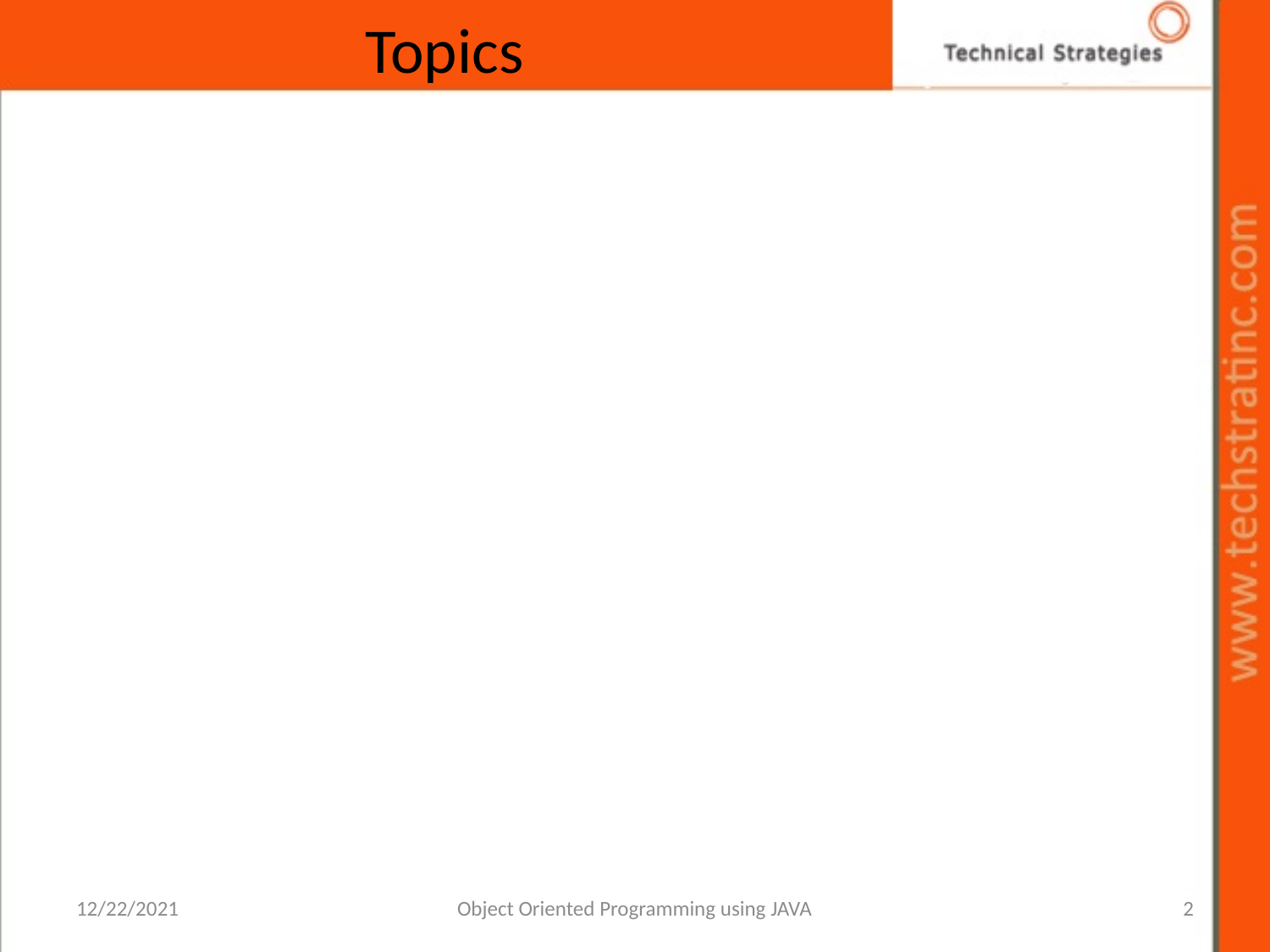

# Topics

12/22/2021
Object Oriented Programming using JAVA
2